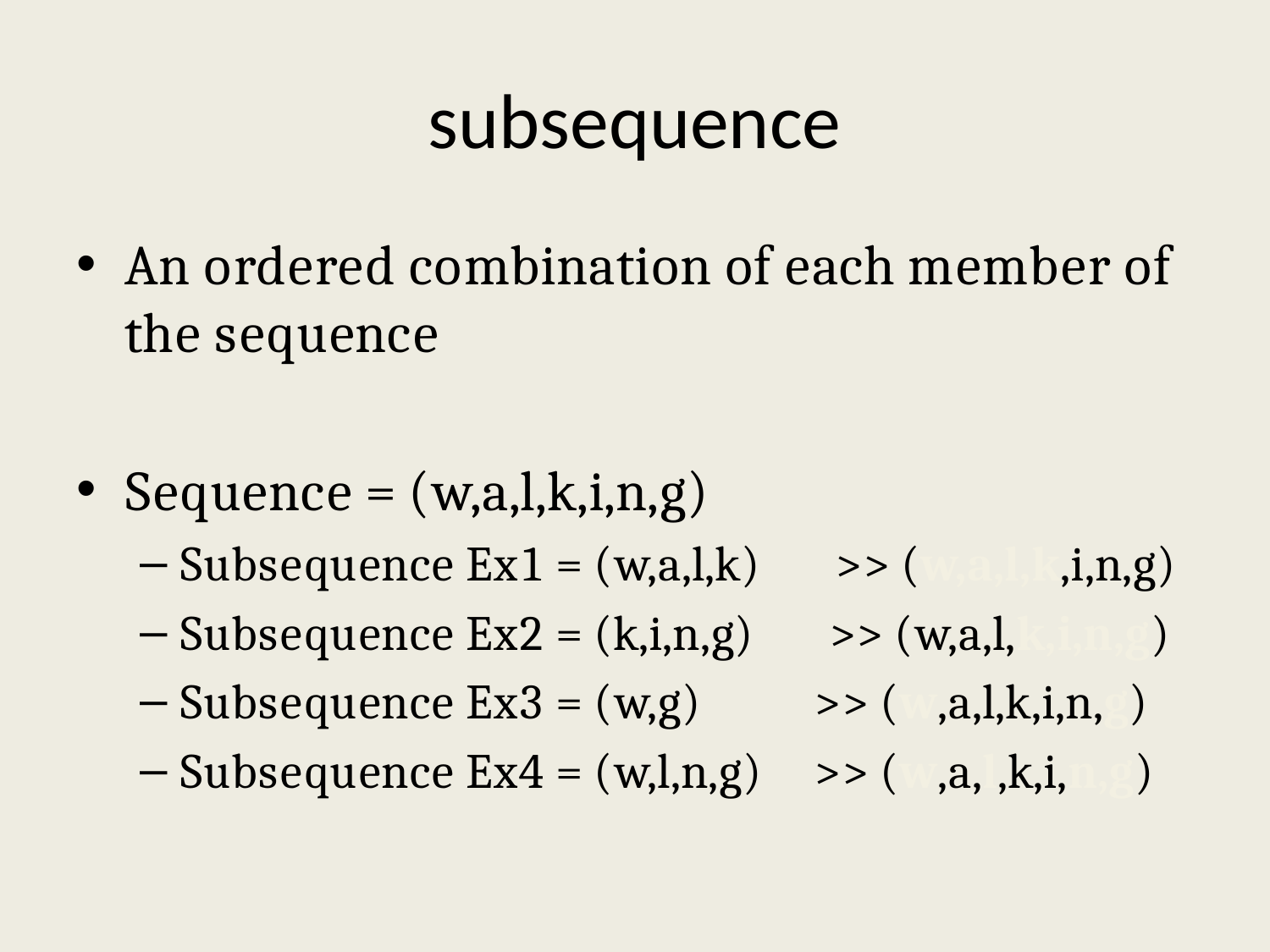

# subsequence
An ordered combination of each member of the sequence

Sequence = (w,a,l,k,i,n,g)
Subsequence Ex1 = (w,a,l,k)       >> (w,a,l,k,i,n,g)
Subsequence Ex2 = (k,i,n,g)       >> (w,a,l,k,i,n,g)
Subsequence Ex3 = (w,g) 	>> (w,a,l,k,i,n,g)
Subsequence Ex4 = (w,l,n,g)	>> (w,a,l,k,i,n,g)